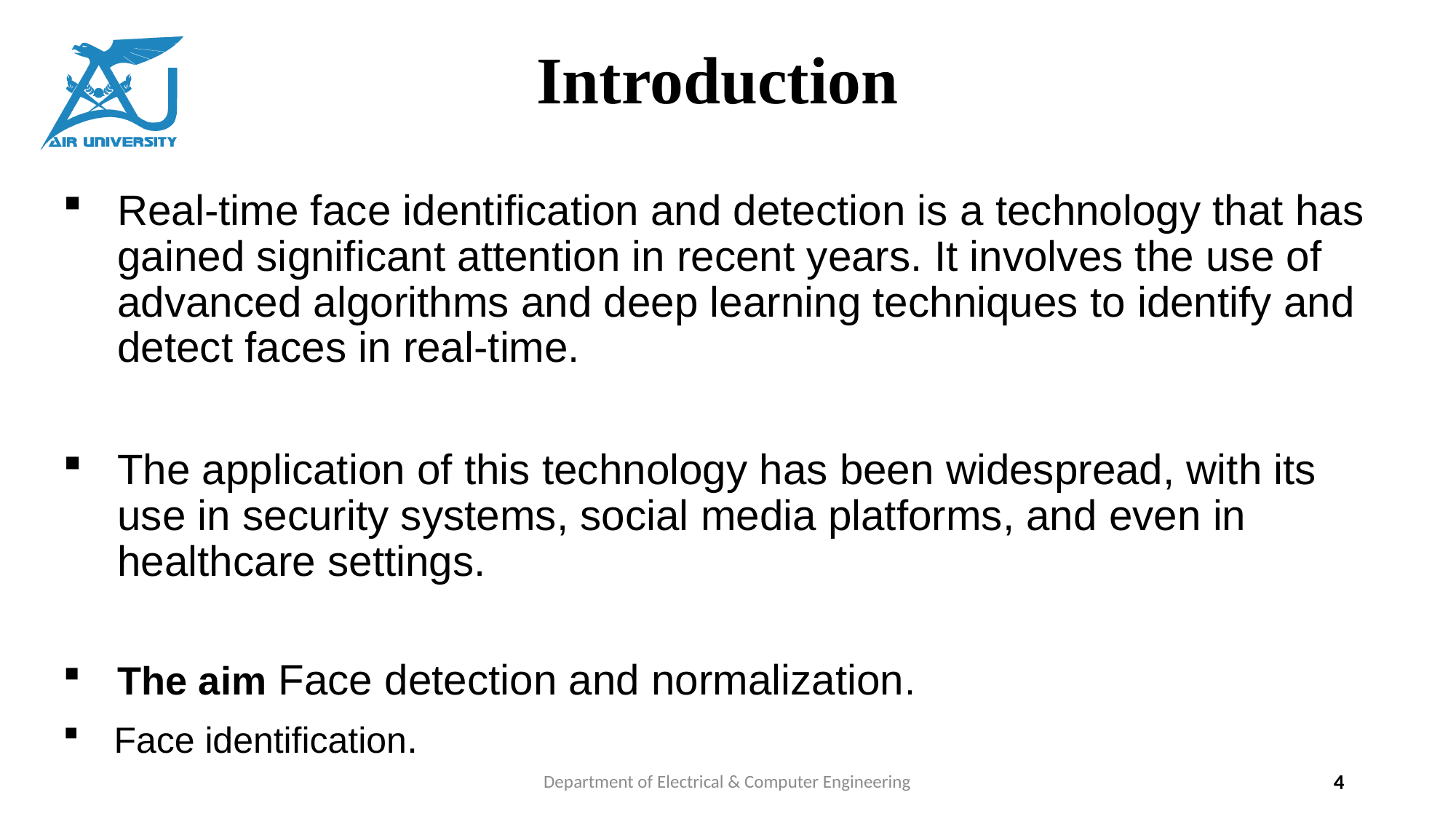

# Introduction
Real-time face identification and detection is a technology that has gained significant attention in recent years. It involves the use of advanced algorithms and deep learning techniques to identify and detect faces in real-time.

The application of this technology has been widespread, with its use in security systems, social media platforms, and even in healthcare settings.

The aim Face detection and normalization.
 Face identification.

Department of Electrical & Computer Engineering
4